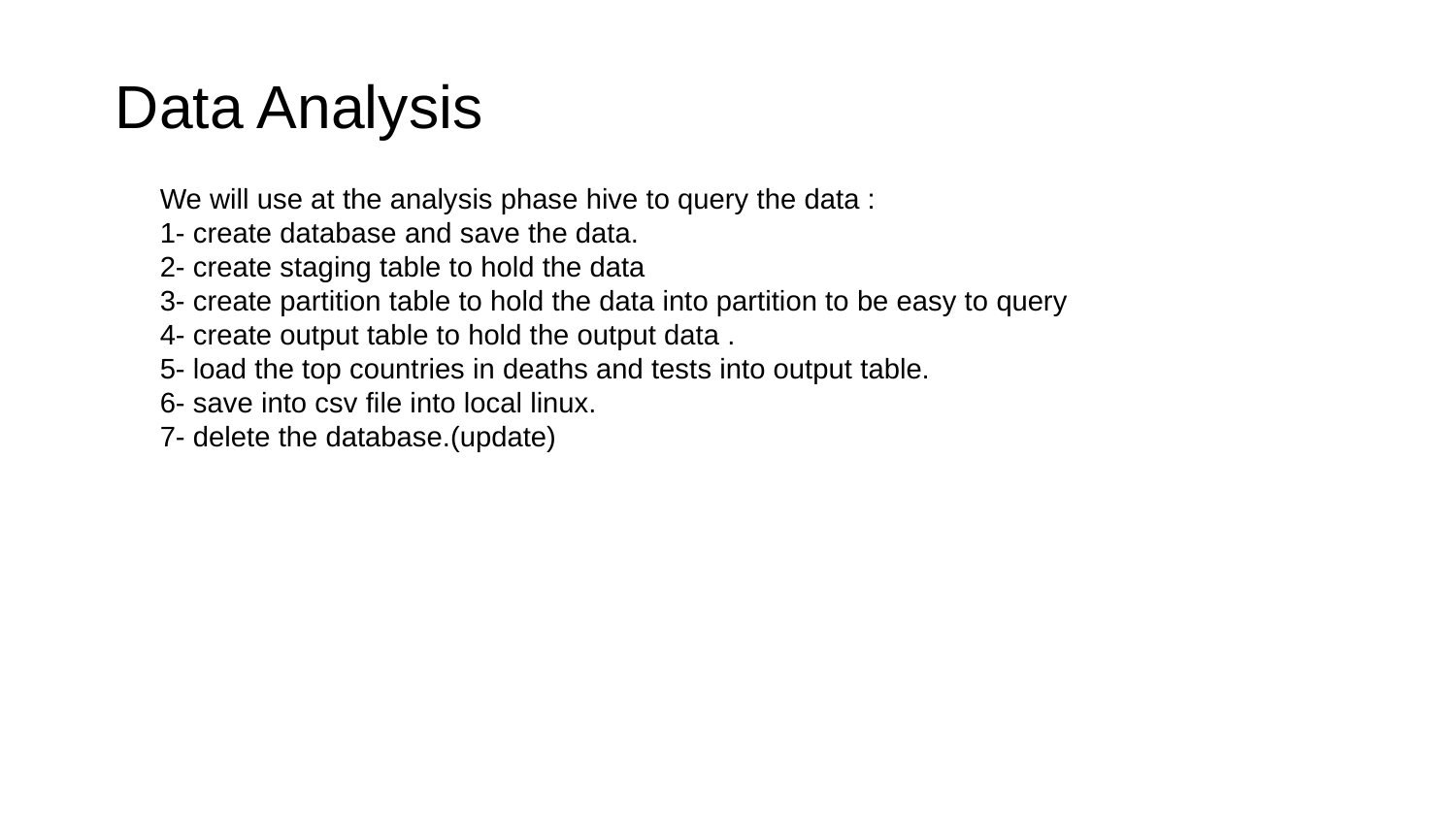

# Data Analysis
We will use at the analysis phase hive to query the data :
1- create database and save the data.
2- create staging table to hold the data
3- create partition table to hold the data into partition to be easy to query
4- create output table to hold the output data .
5- load the top countries in deaths and tests into output table.
6- save into csv file into local linux.
7- delete the database.(update)